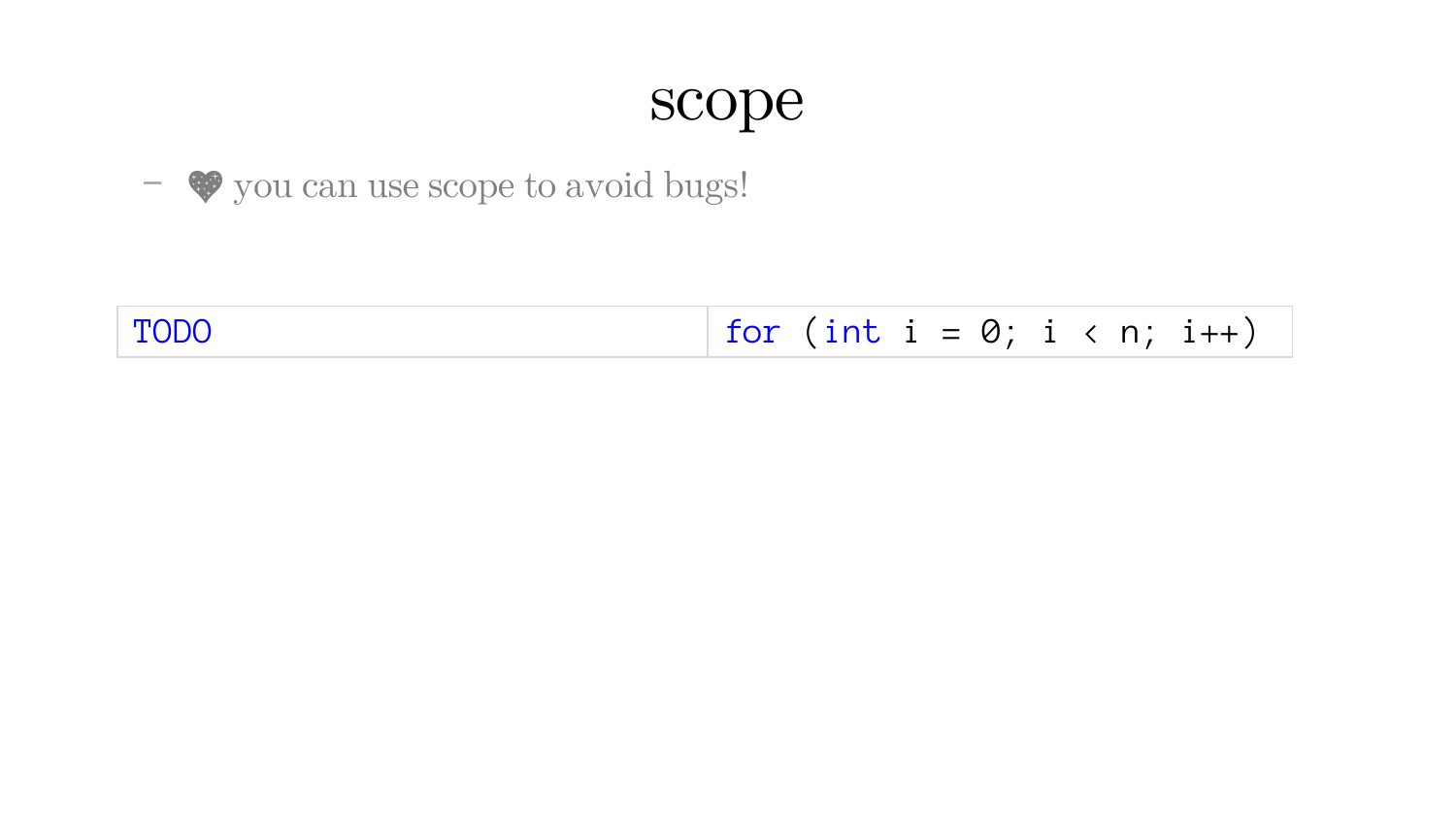

# scope
💖 you can use scope to avoid bugs!
| TODO | for (int i = 0; i < n; i++) |
| --- | --- |